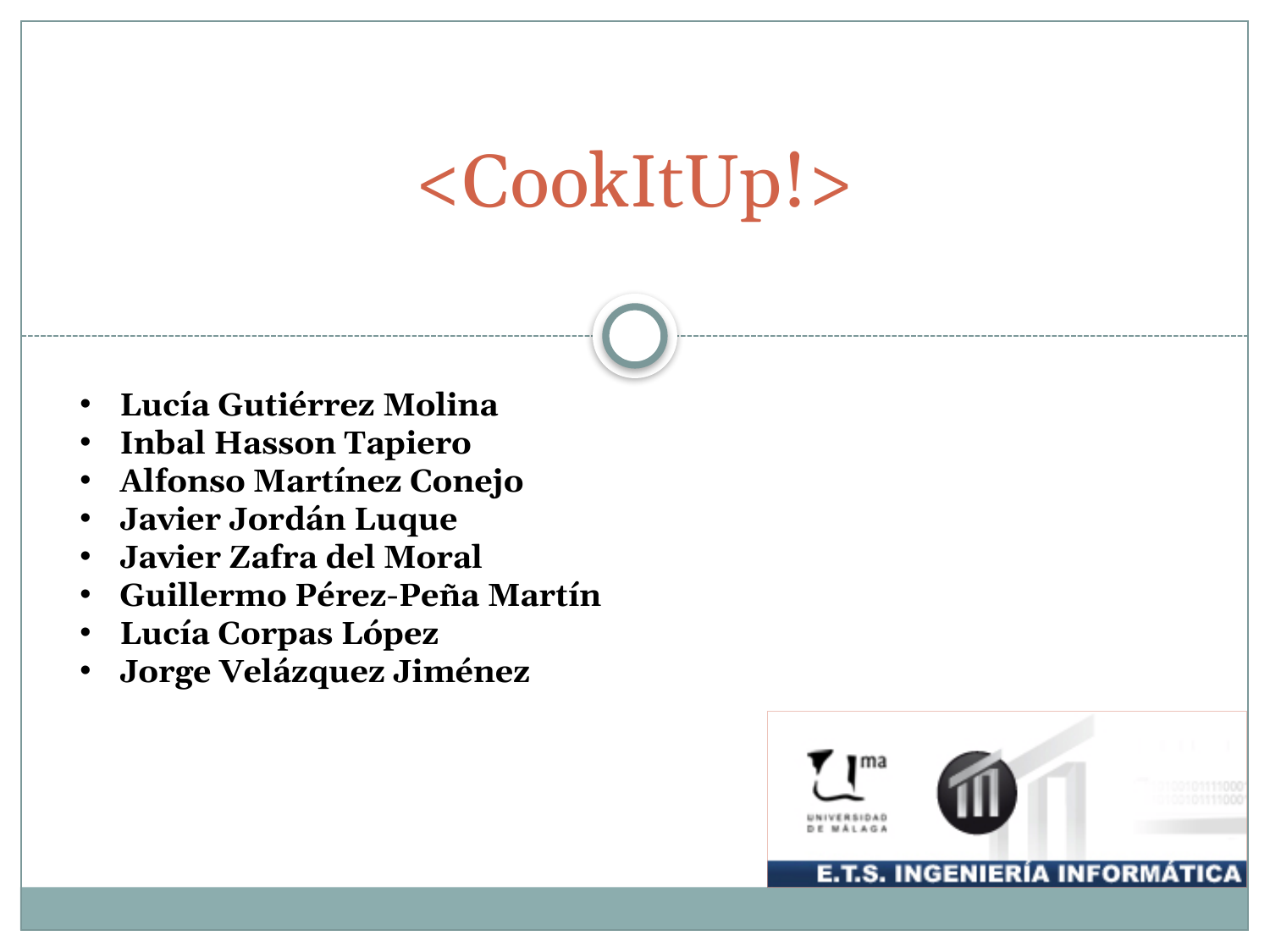

# <CookItUp!>

Lucía Gutiérrez Molina
Inbal Hasson Tapiero
Alfonso Martínez Conejo
Javier Jordán Luque
Javier Zafra del Moral
Guillermo Pérez-Peña Martín
Lucía Corpas López
Jorge Velázquez Jiménez